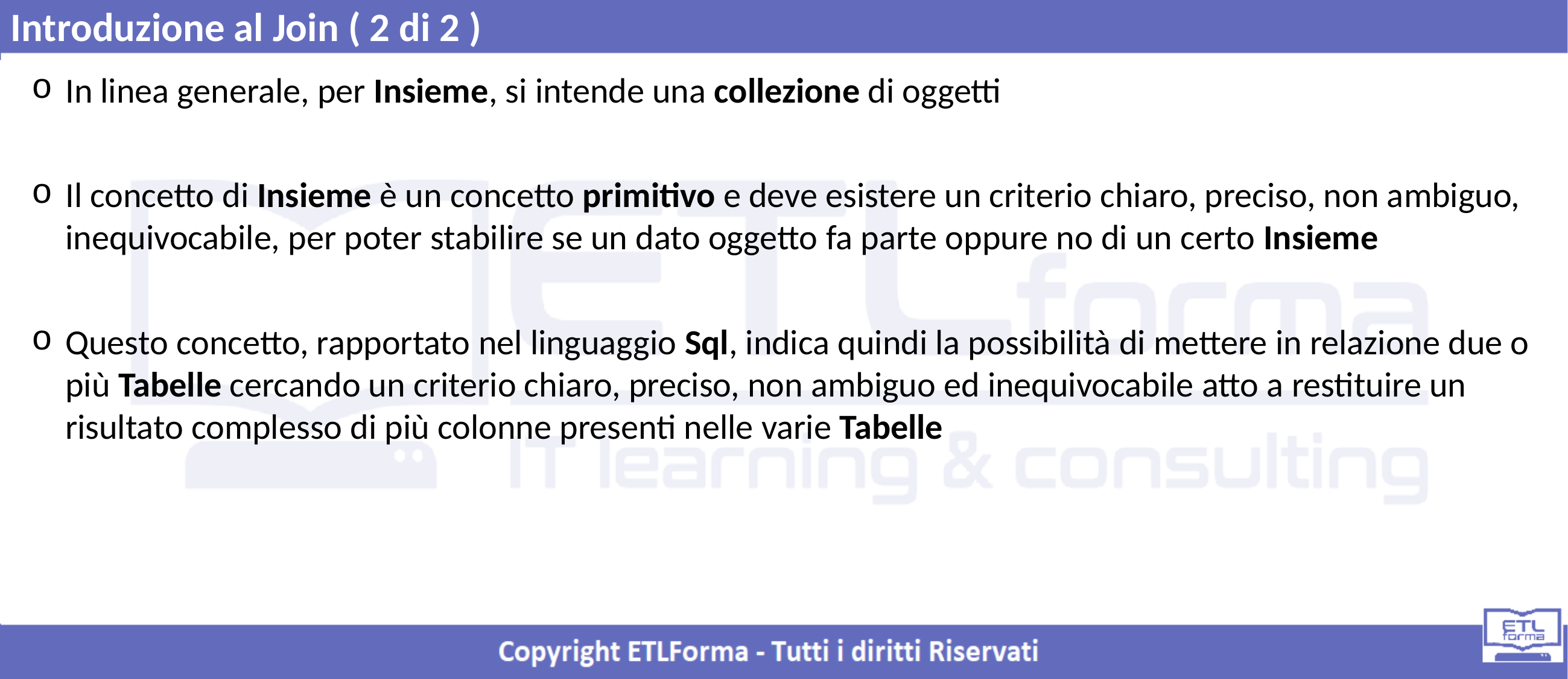

Introduzione al Join ( 2 di 2 )
In linea generale, per Insieme, si intende una collezione di oggetti

Il concetto di Insieme è un concetto primitivo e deve esistere un criterio chiaro, preciso, non ambiguo, inequivocabile, per poter stabilire se un dato oggetto fa parte oppure no di un certo Insieme

Questo concetto, rapportato nel linguaggio Sql, indica quindi la possibilità di mettere in relazione due o più Tabelle cercando un criterio chiaro, preciso, non ambiguo ed inequivocabile atto a restituire un risultato complesso di più colonne presenti nelle varie Tabelle